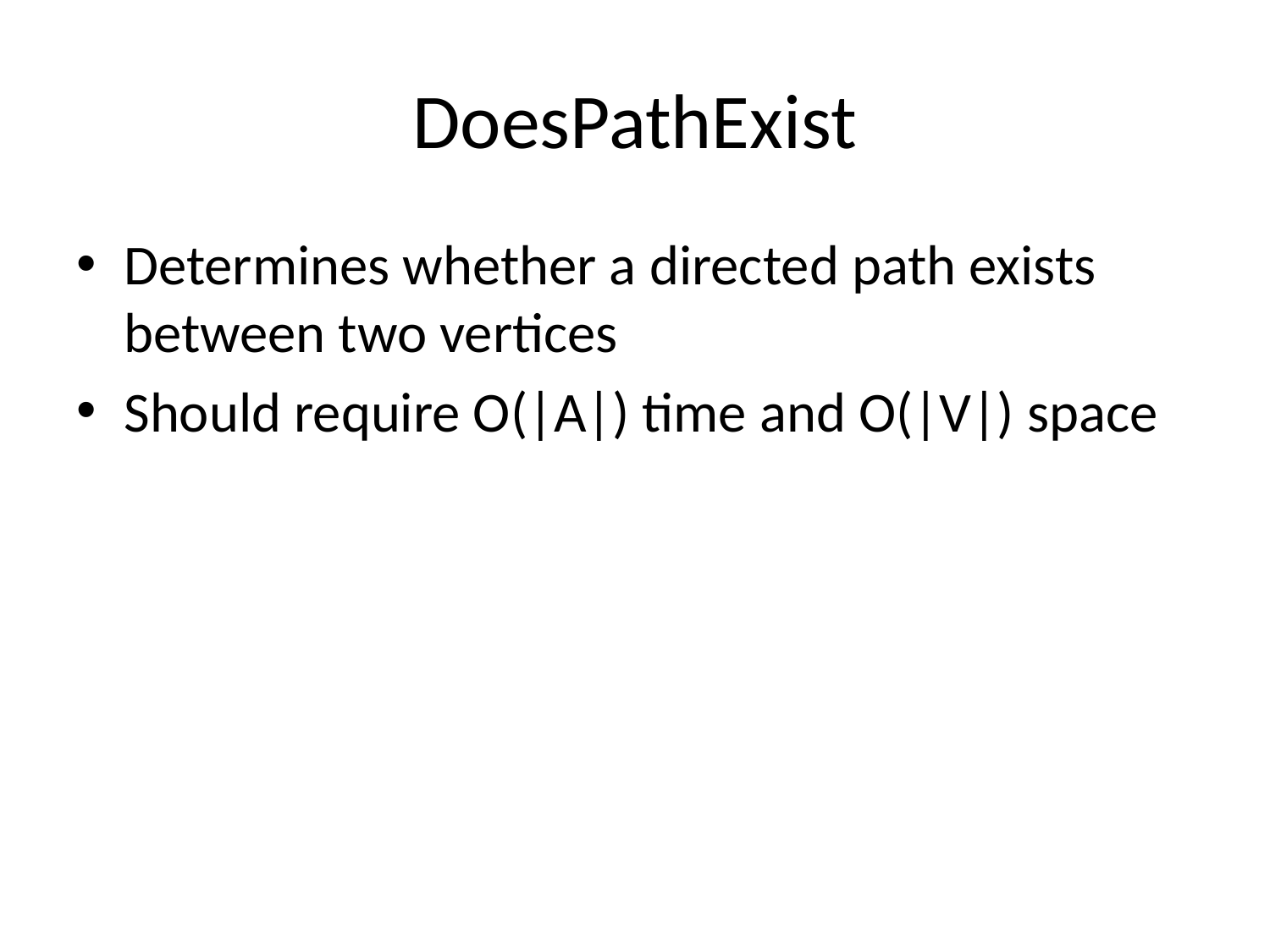

# DoesPathExist
Determines whether a directed path exists between two vertices
Should require O(|A|) time and O(|V|) space